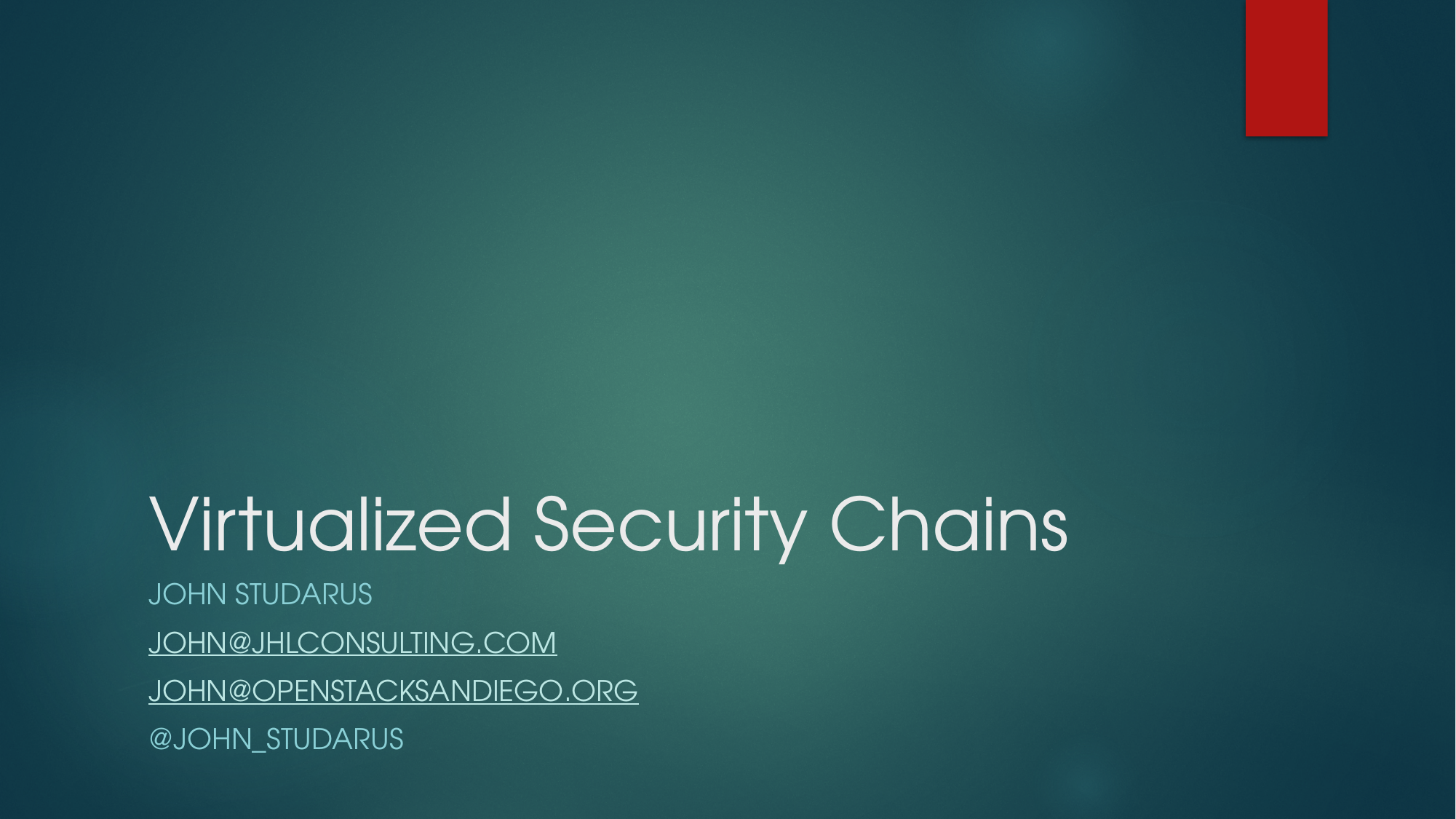

# Virtualized Security Chains
John Studarus
john@jhlconsulting.com
JOHN@OPENSTACKSANDIEGO.ORG
@JOHN_STUDARUS